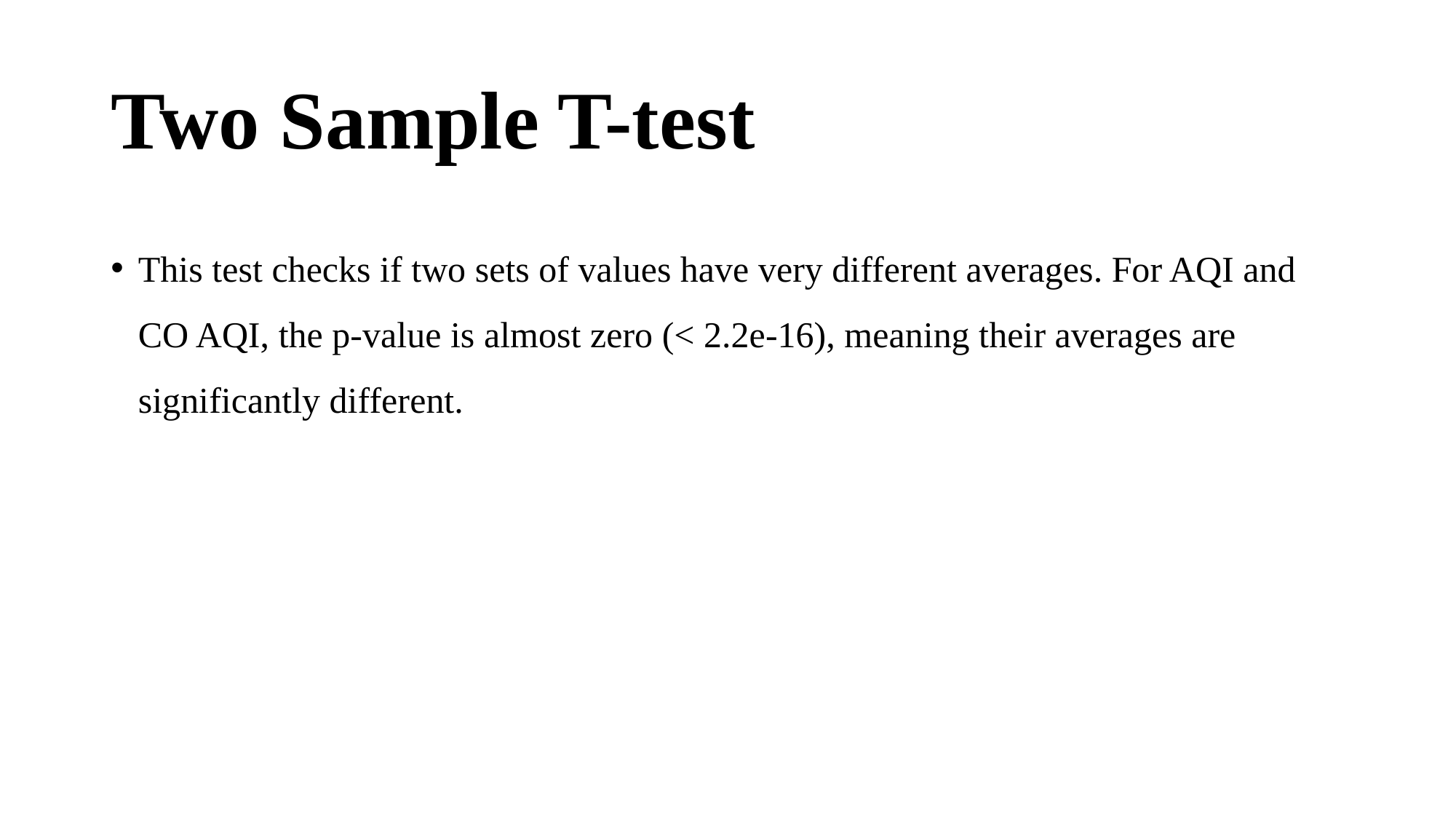

# Two Sample T-test
This test checks if two sets of values have very different averages. For AQI and CO AQI, the p-value is almost zero (< 2.2e-16), meaning their averages are significantly different.